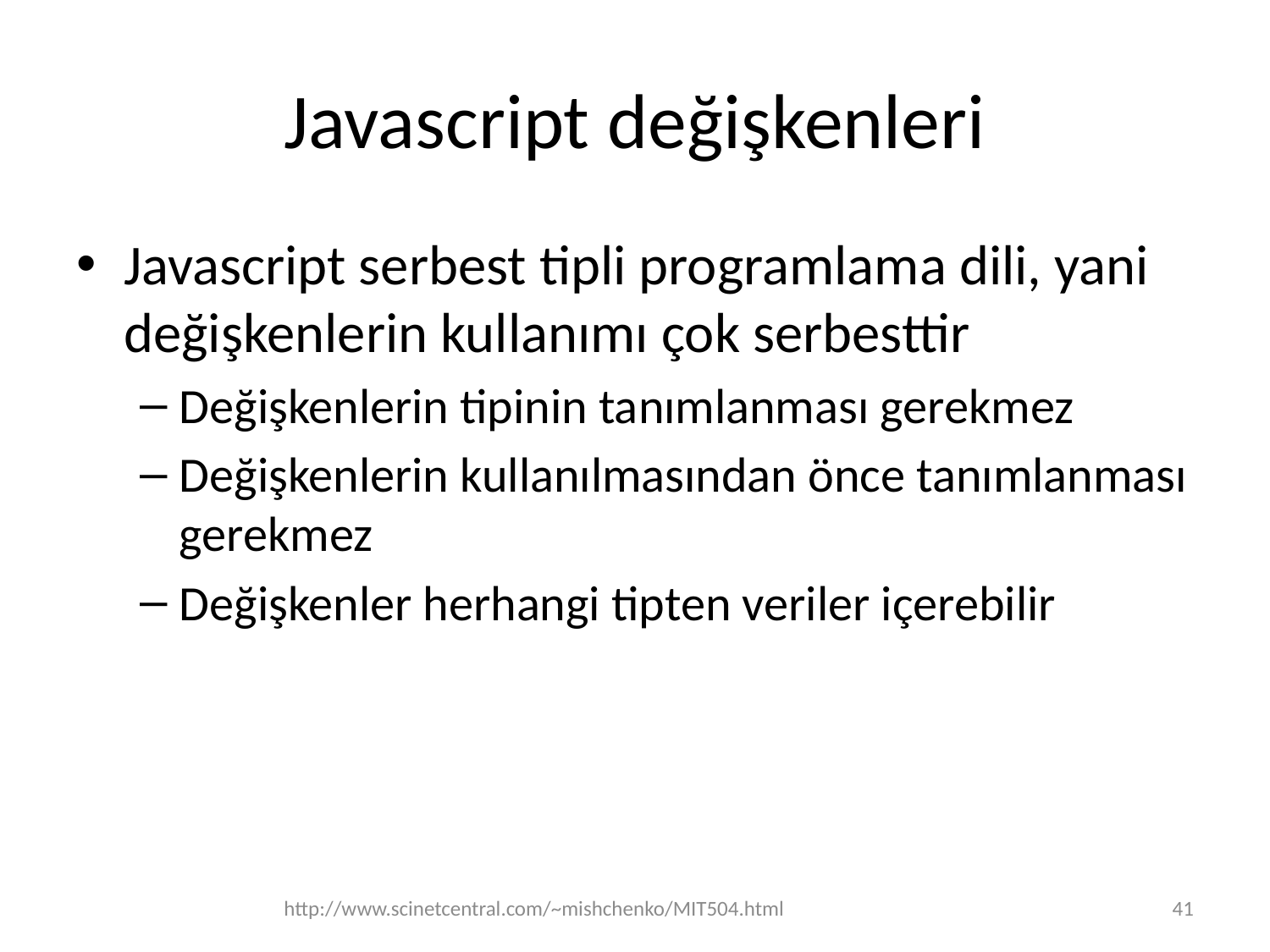

# Javascript değişkenleri
Javascript serbest tipli programlama dili, yani değişkenlerin kullanımı çok serbesttir
Değişkenlerin tipinin tanımlanması gerekmez
Değişkenlerin kullanılmasından önce tanımlanması gerekmez
Değişkenler herhangi tipten veriler içerebilir
http://www.scinetcentral.com/~mishchenko/MIT504.html
41